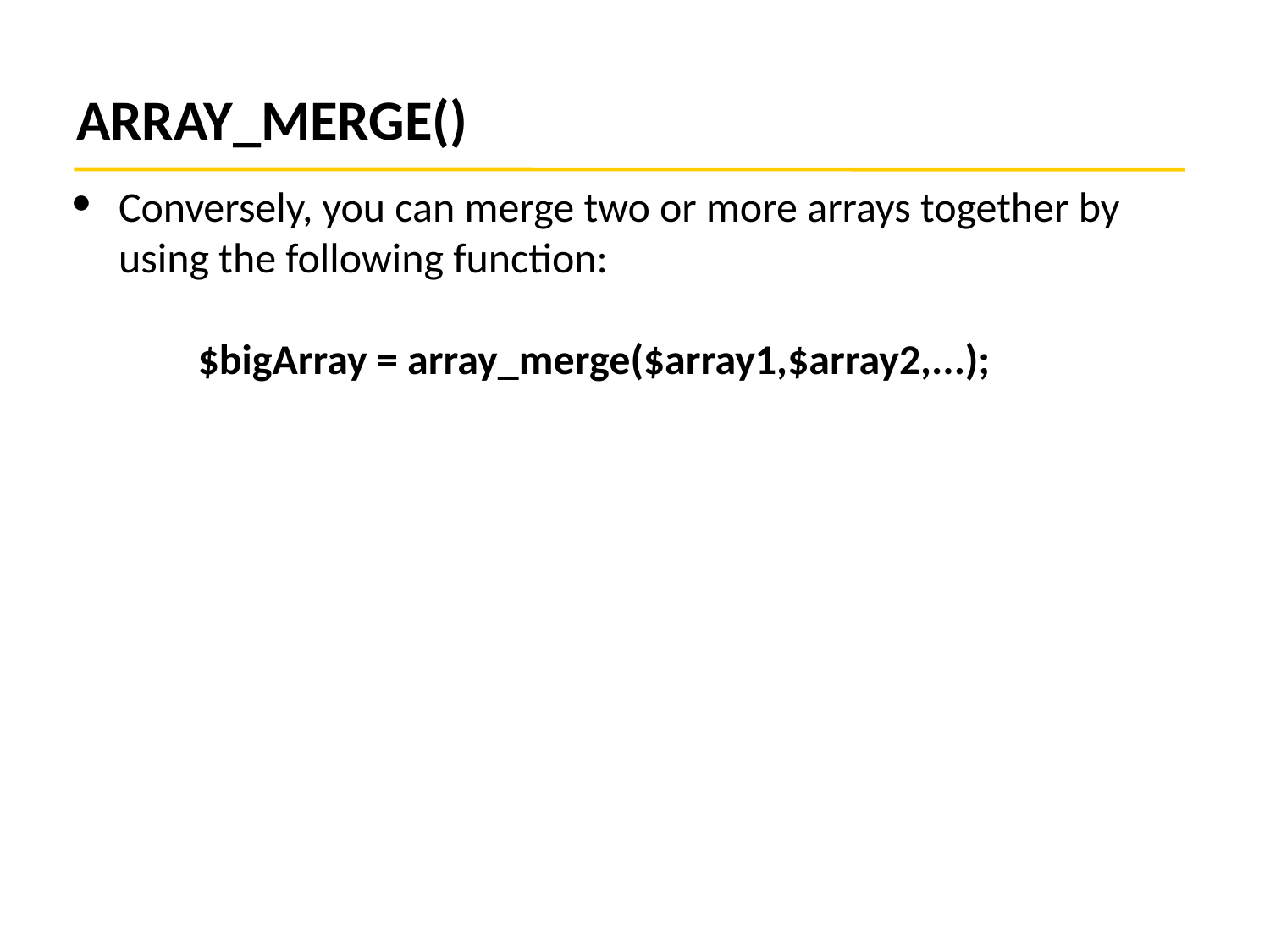

# ARRAY_MERGE()
Conversely, you can merge two or more arrays together by using the following function:

	$bigArray = array_merge($array1,$array2,...);